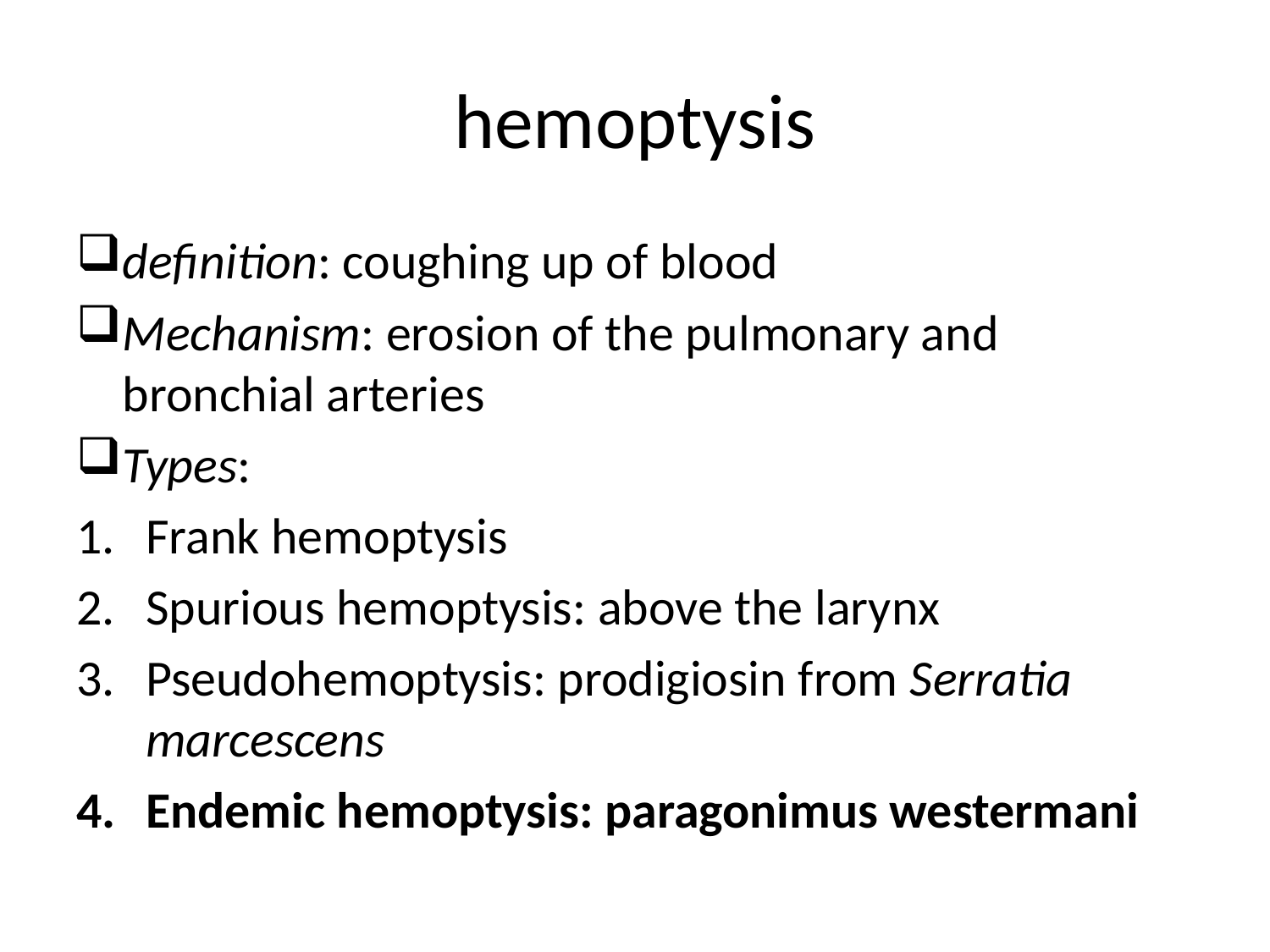

# hemoptysis
definition: coughing up of blood
Mechanism: erosion of the pulmonary and bronchial arteries
Types:
Frank hemoptysis
Spurious hemoptysis: above the larynx
Pseudohemoptysis: prodigiosin from Serratia marcescens
Endemic hemoptysis: paragonimus westermani